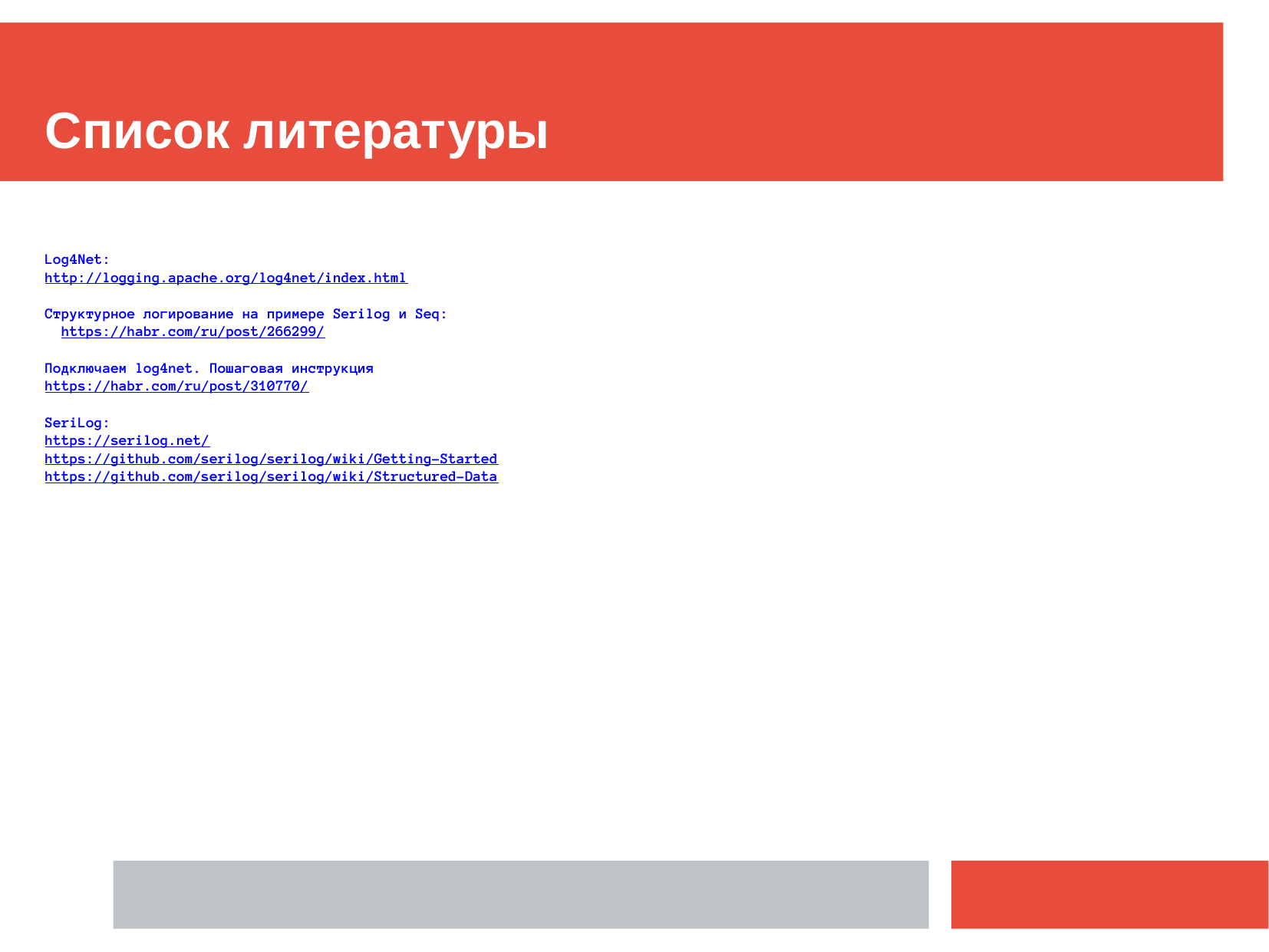

Список литературы
Log4Net:
http://logging.apache.org/log4net/index.html

Структурное логирование на примере Serilog и Seq:
  https://habr.com/ru/post/266299/

Подключаем log4net. Пошаговая инструкция
https://habr.com/ru/post/310770/

SeriLog:
https://serilog.net/
https://github.com/serilog/serilog/wiki/Getting-Started
https://github.com/serilog/serilog/wiki/Structured-Data